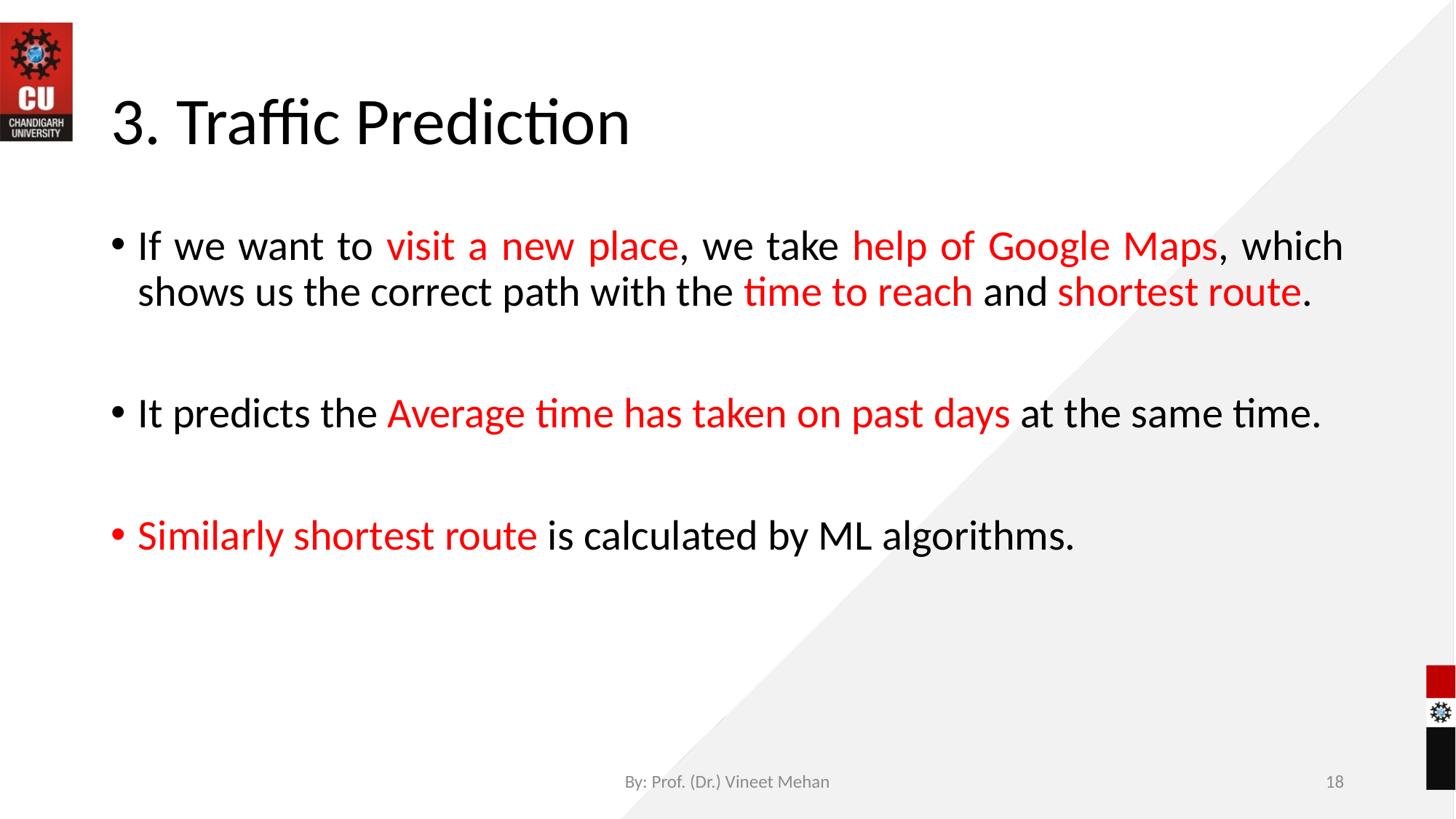

# 3. Traffic Prediction
If we want to visit a new place, we take help of Google Maps, which shows us the correct path with the time to reach and shortest route.

It predicts the Average time has taken on past days at the same time.

Similarly shortest route is calculated by ML algorithms.
By: Prof. (Dr.) Vineet Mehan
18